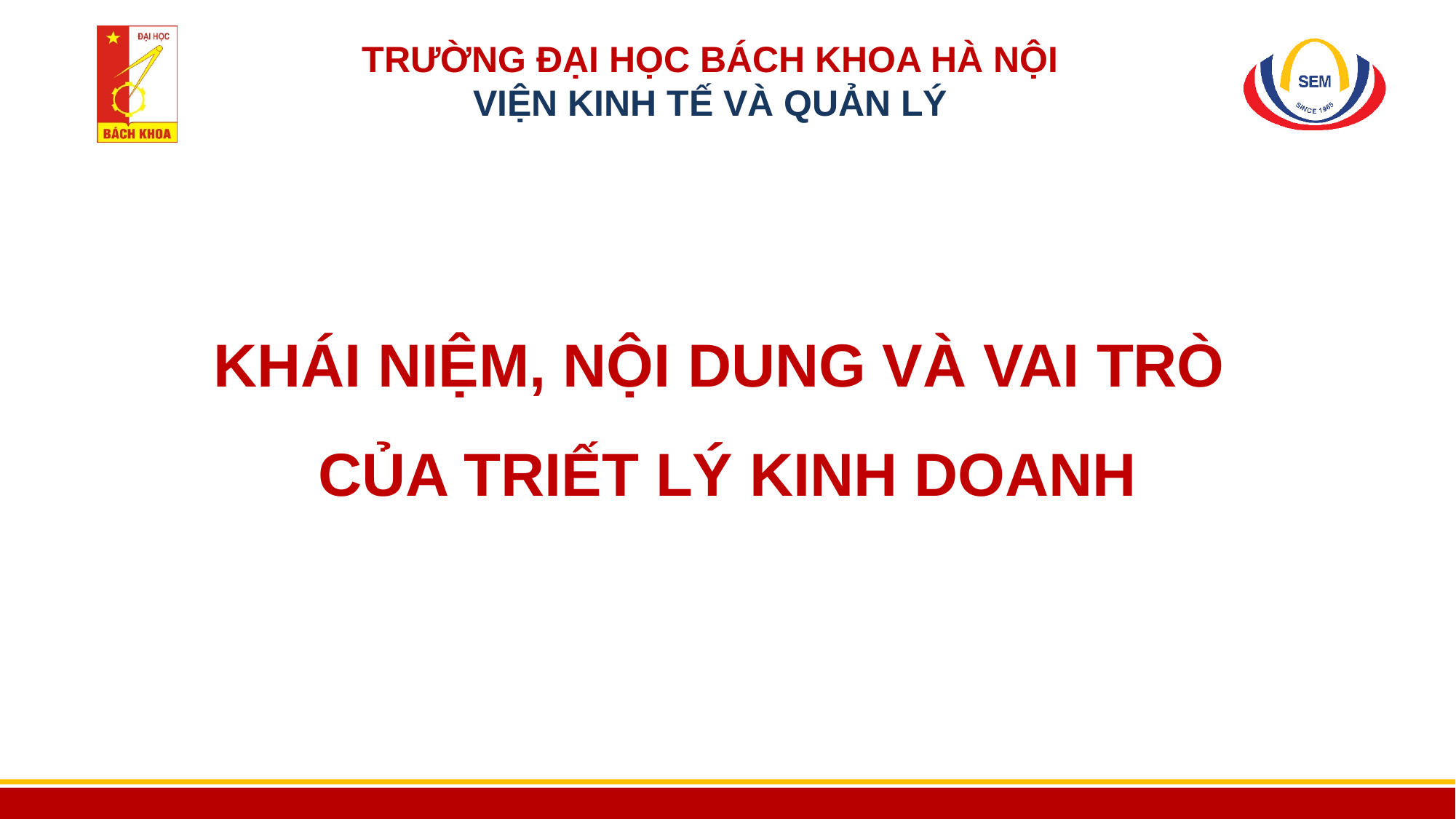

# KHÁI NIỆM, NỘI DUNG VÀ VAI TRÒ CỦA TRIẾT LÝ KINH DOANH